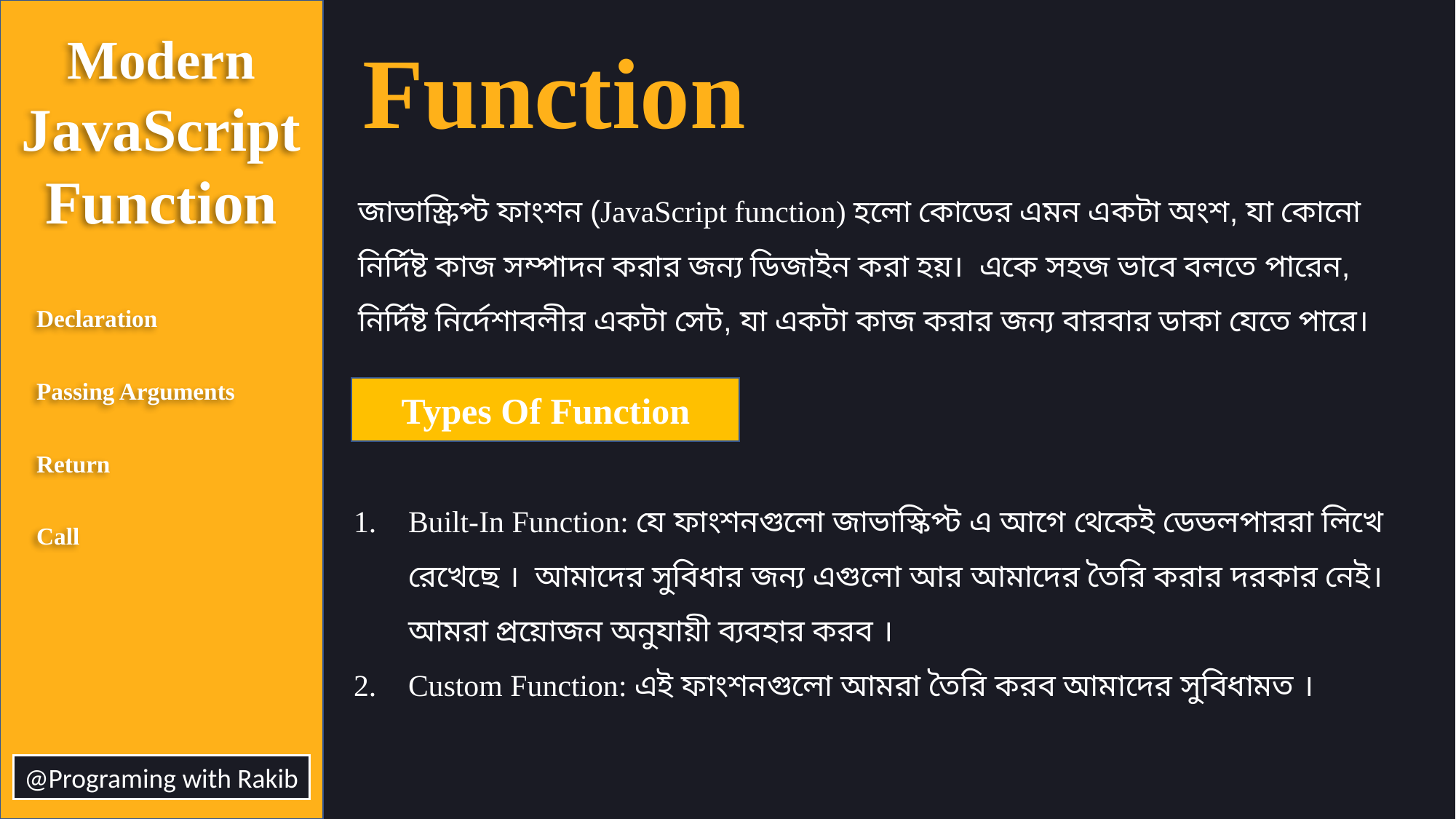

Modern
JavaScript
Function

Function
জাভাস্ক্রিপ্ট ফাংশন (JavaScript function) হলো কোডের এমন একটা অংশ, যা কোনো নির্দিষ্ট কাজ সম্পাদন করার জন্য ডিজাইন করা হয়।  একে সহজ ভাবে বলতে পারেন,  নির্দিষ্ট নির্দেশাবলীর একটা সেট, যা একটা কাজ করার জন্য বারবার ডাকা যেতে পারে।
Declaration
Passing Arguments
Return
Call
Types Of Function
Built-In Function: যে ফাংশনগুলো জাভাস্কিপ্ট এ আগে থেকেই ডেভলপাররা লিখে রেখেছে ।  আমাদের সুবিধার জন্য এগুলো আর আমাদের তৈরি করার দরকার নেই।  আমরা প্রয়োজন অনুযায়ী ব্যবহার করব ।
Custom Function: এই ফাংশনগুলো আমরা তৈরি করব আমাদের সুবিধামত ।
@Programing with Rakib